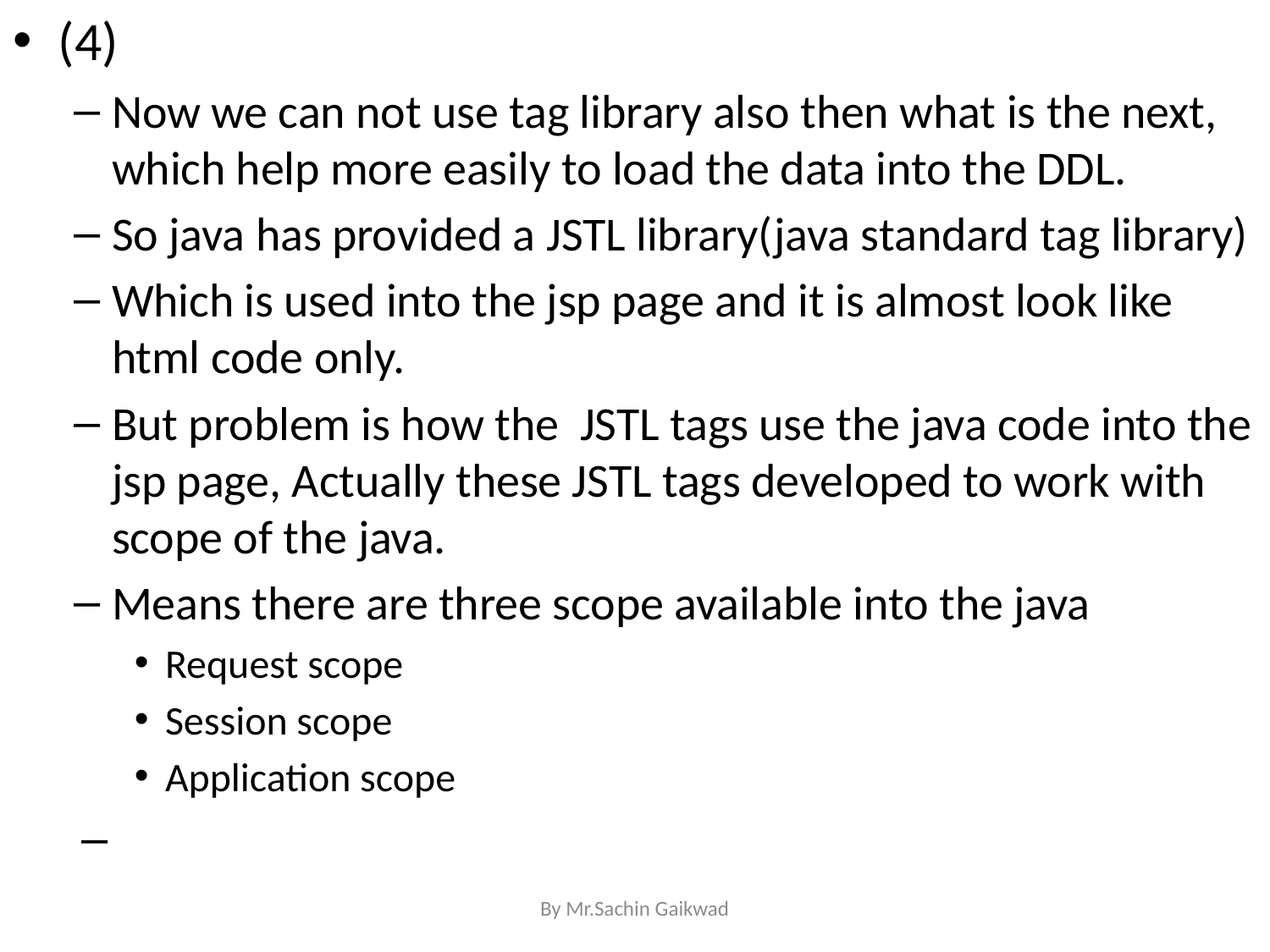

(4)
Now we can not use tag library also then what is the next, which help more easily to load the data into the DDL.
So java has provided a JSTL library(java standard tag library)
Which is used into the jsp page and it is almost look like html code only.
But problem is how the  JSTL tags use the java code into the jsp page, Actually these JSTL tags developed to work with scope of the java.
Means there are three scope available into the java
Request scope
Session scope
Application scope

By Mr.Sachin Gaikwad